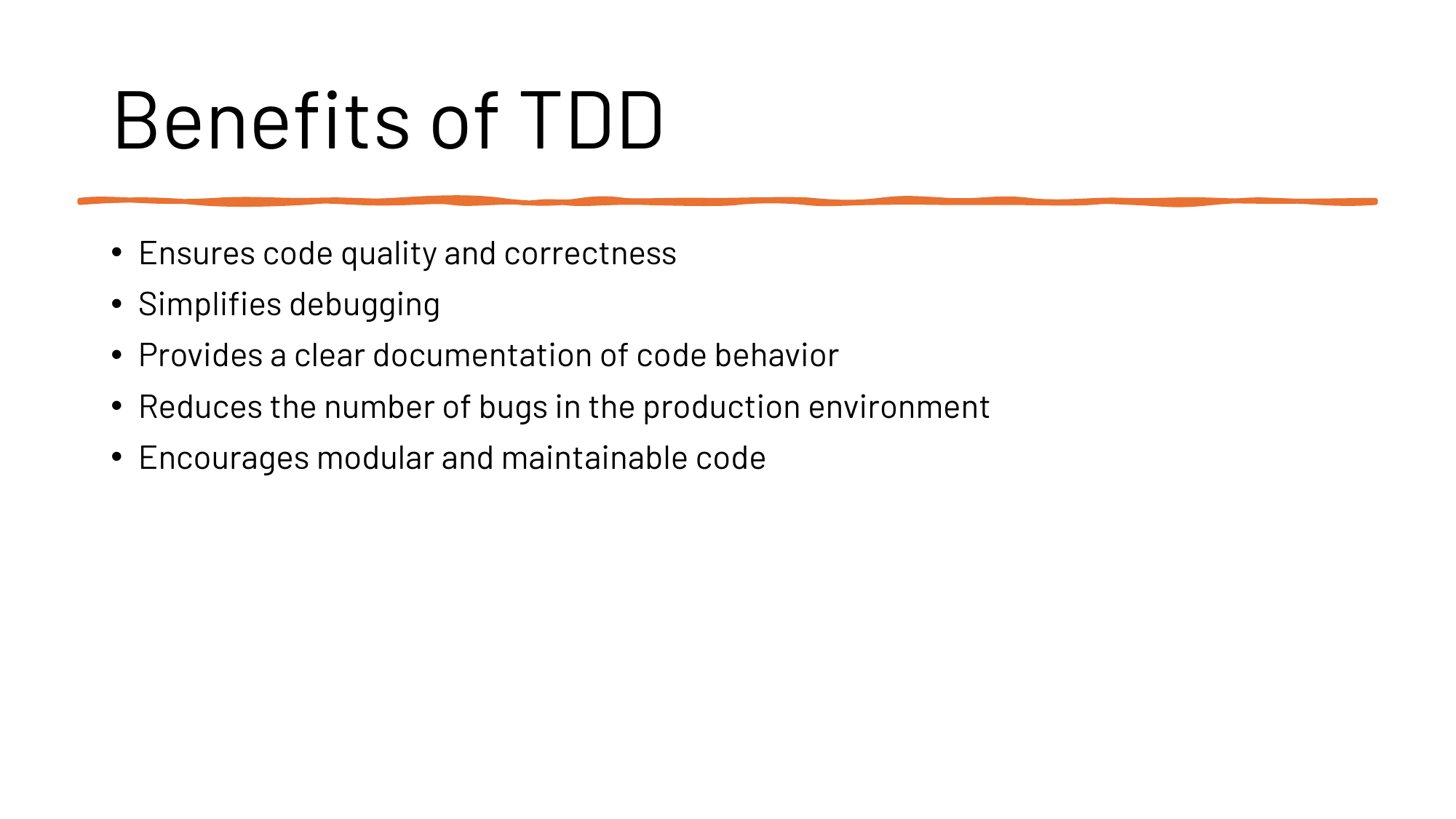

# Benefits of TDD

Ensures code quality and correctness
Simplifies debugging
Provides a clear documentation of code behavior
Reduces the number of bugs in the production environment
Encourages modular and maintainable code